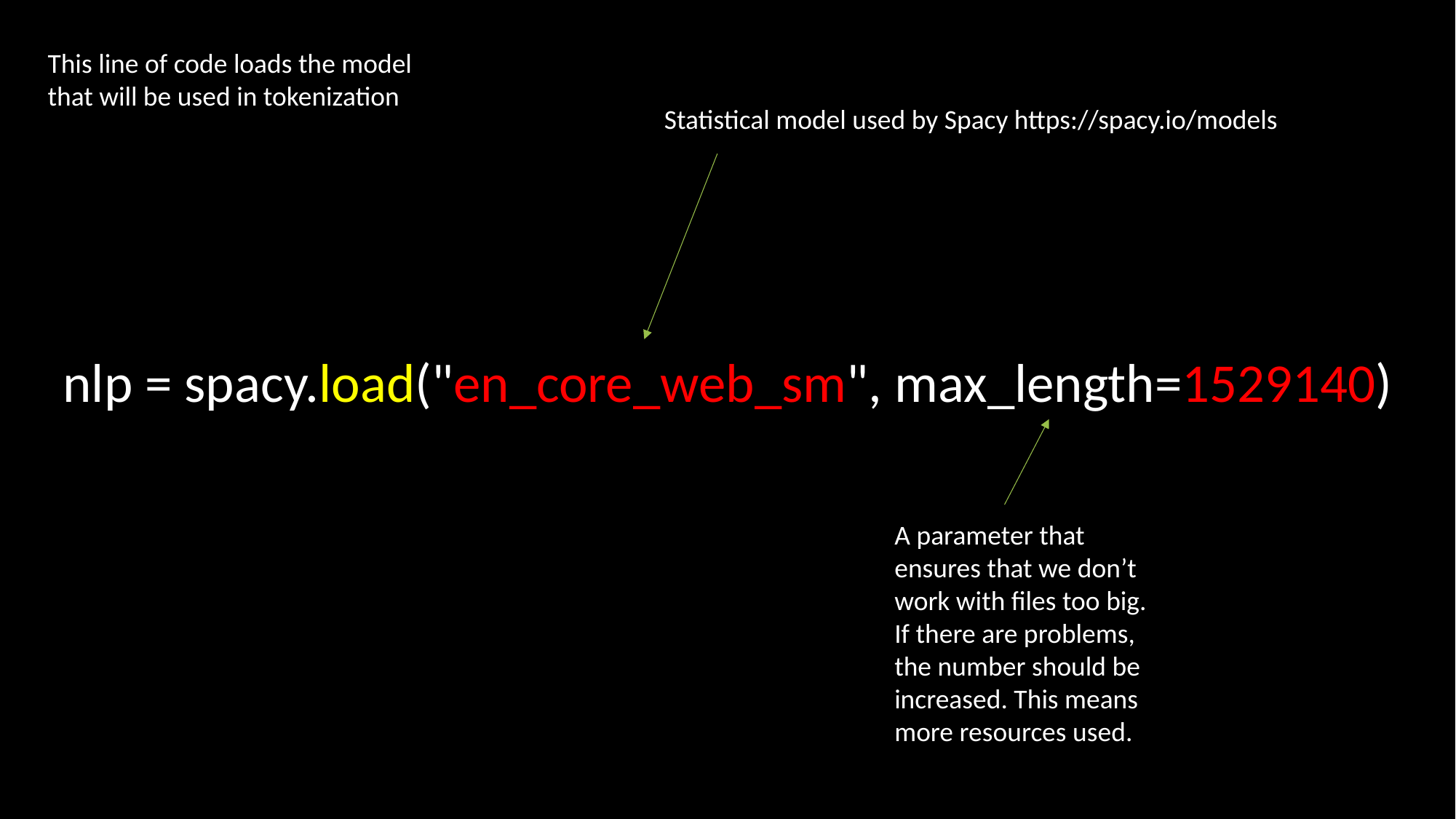

This line of code loads the model that will be used in tokenization
Statistical model used by Spacy https://spacy.io/models
# nlp = spacy.load("en_core_web_sm", max_length=1529140)
A parameter that ensures that we don’t work with files too big. If there are problems, the number should be increased. This means more resources used.